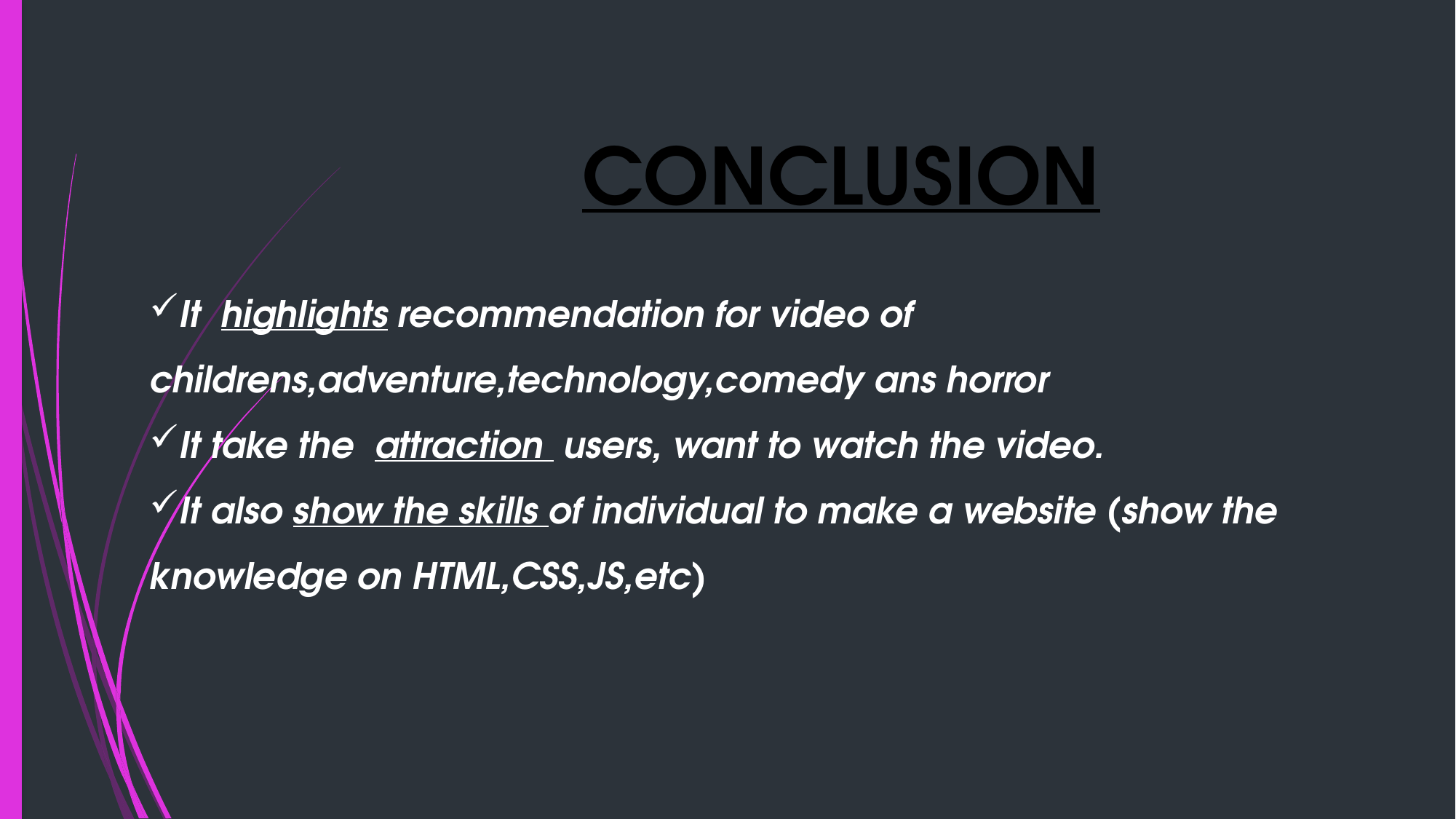

# CONCLUSION
It  highlights recommendation for video of childrens,adventure,technology,comedy ans horror
It take the  attraction  users, want to watch the video.
It also show the skills of individual to make a website (show the knowledge on HTML,CSS,JS,etc)